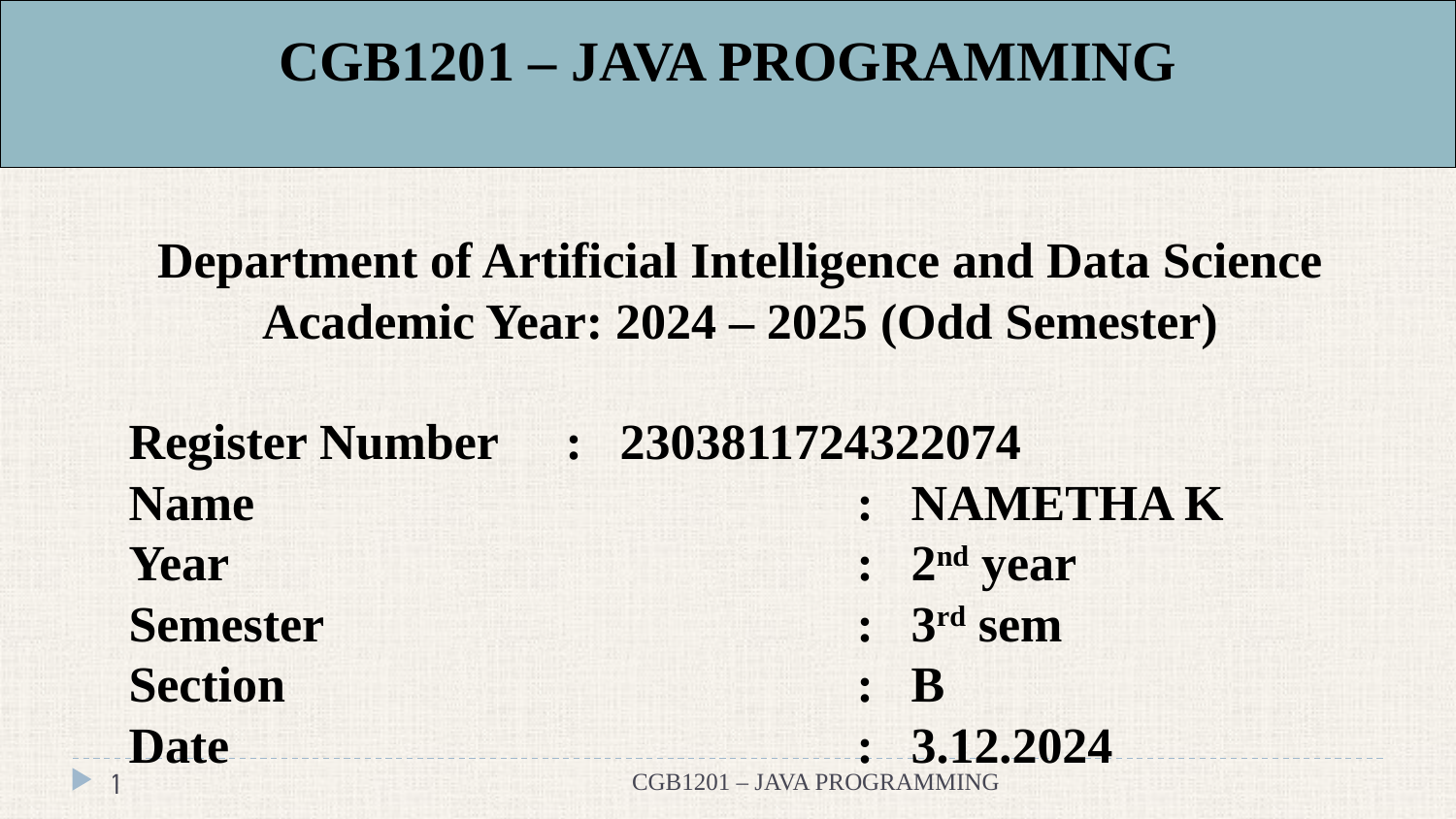

# CGB1201 – JAVA PROGRAMMING

Department of Artificial Intelligence and Data Science
Academic Year: 2024 – 2025 (Odd Semester)

Register Number	:   2303811724322074
Name					:   NAMETHA K
Year					:   2nd year
Semester				:   3rd sem
Section				:   B
Date					:   3.12.2024
1
CGB1201 – JAVA PROGRAMMING